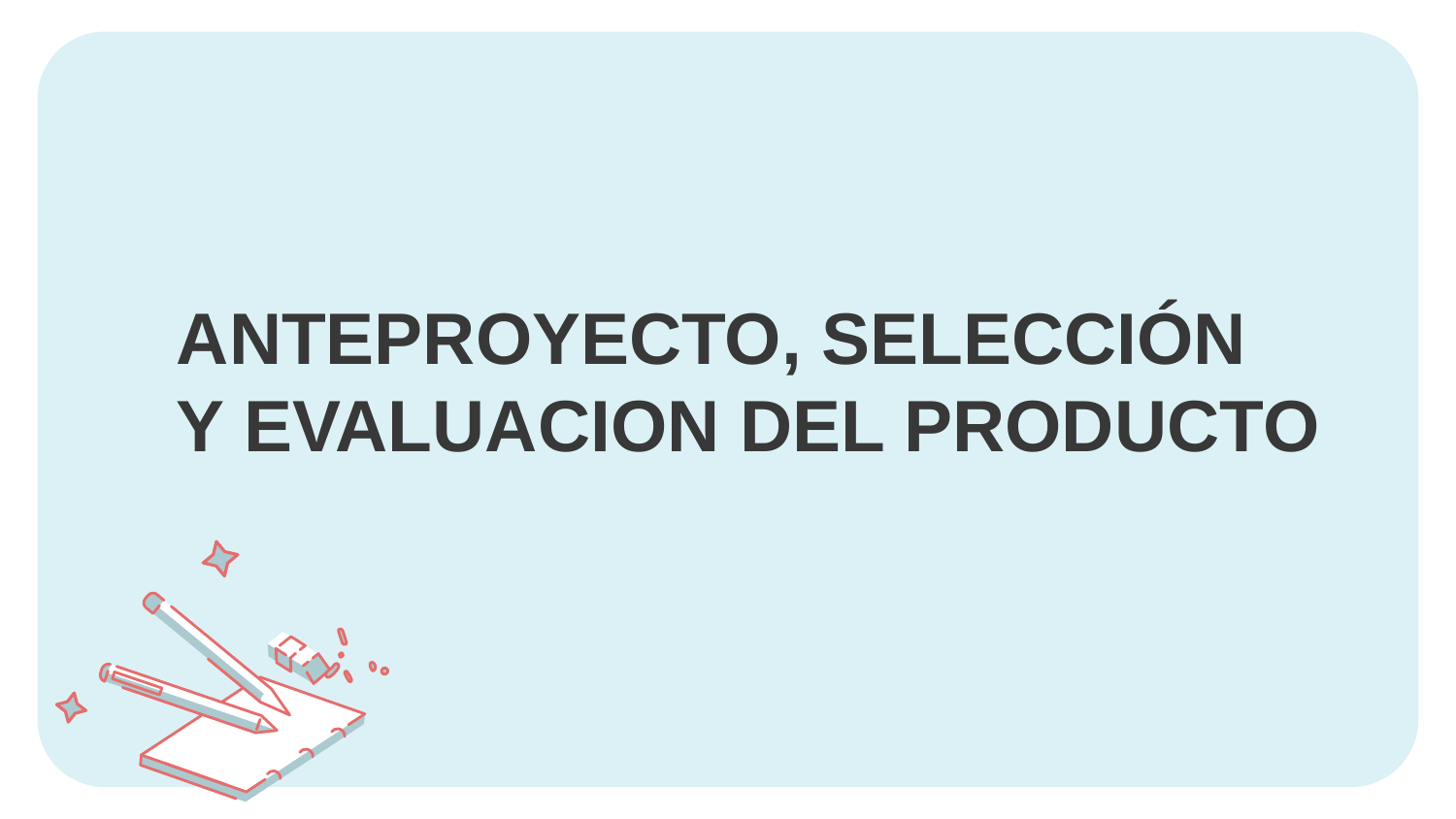

# ANTEPROYECTO, SELECCIÓN Y EVALUACION DEL PRODUCTO